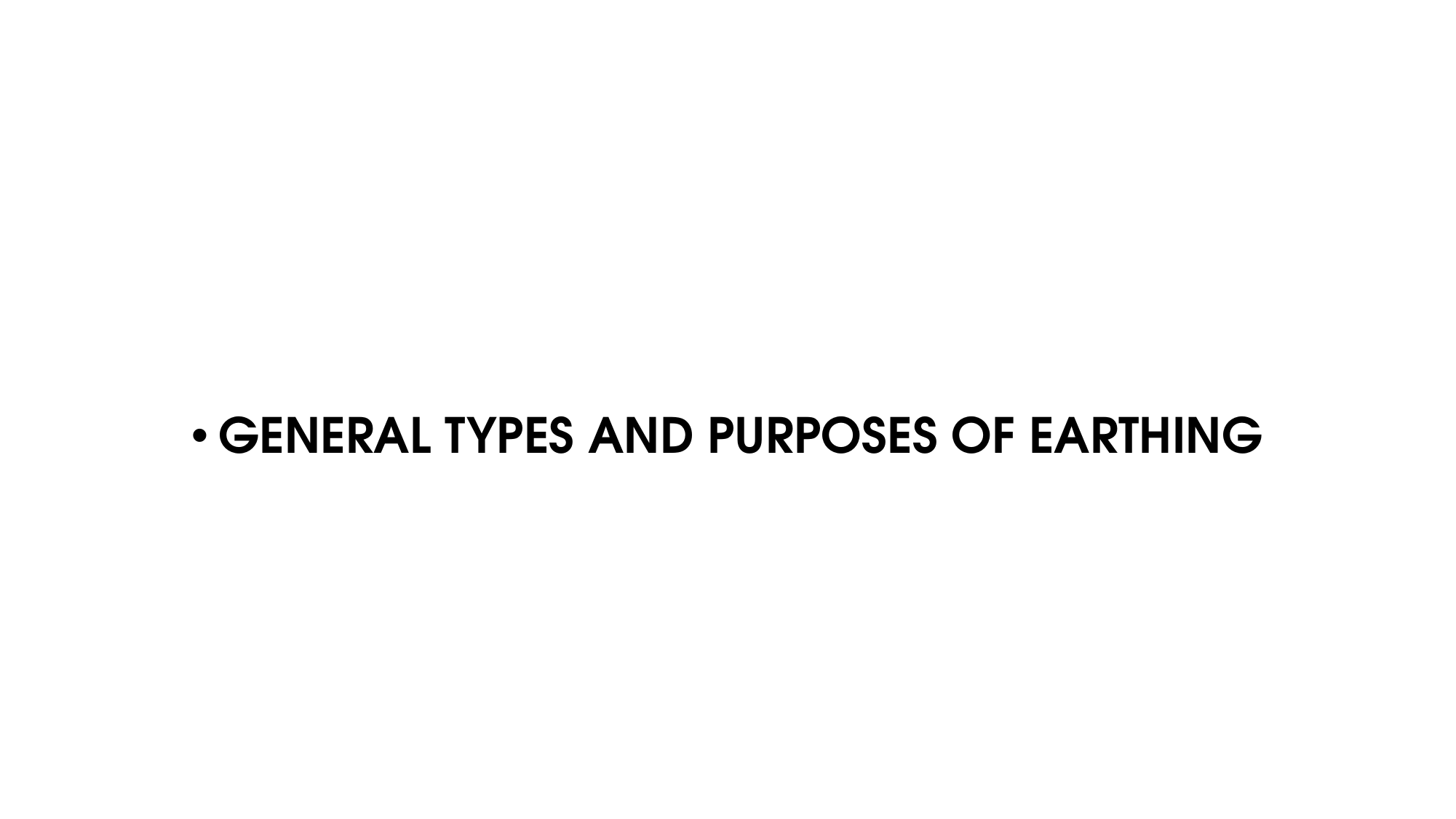

#

GENERAL TYPES AND PURPOSES OF EARTHING